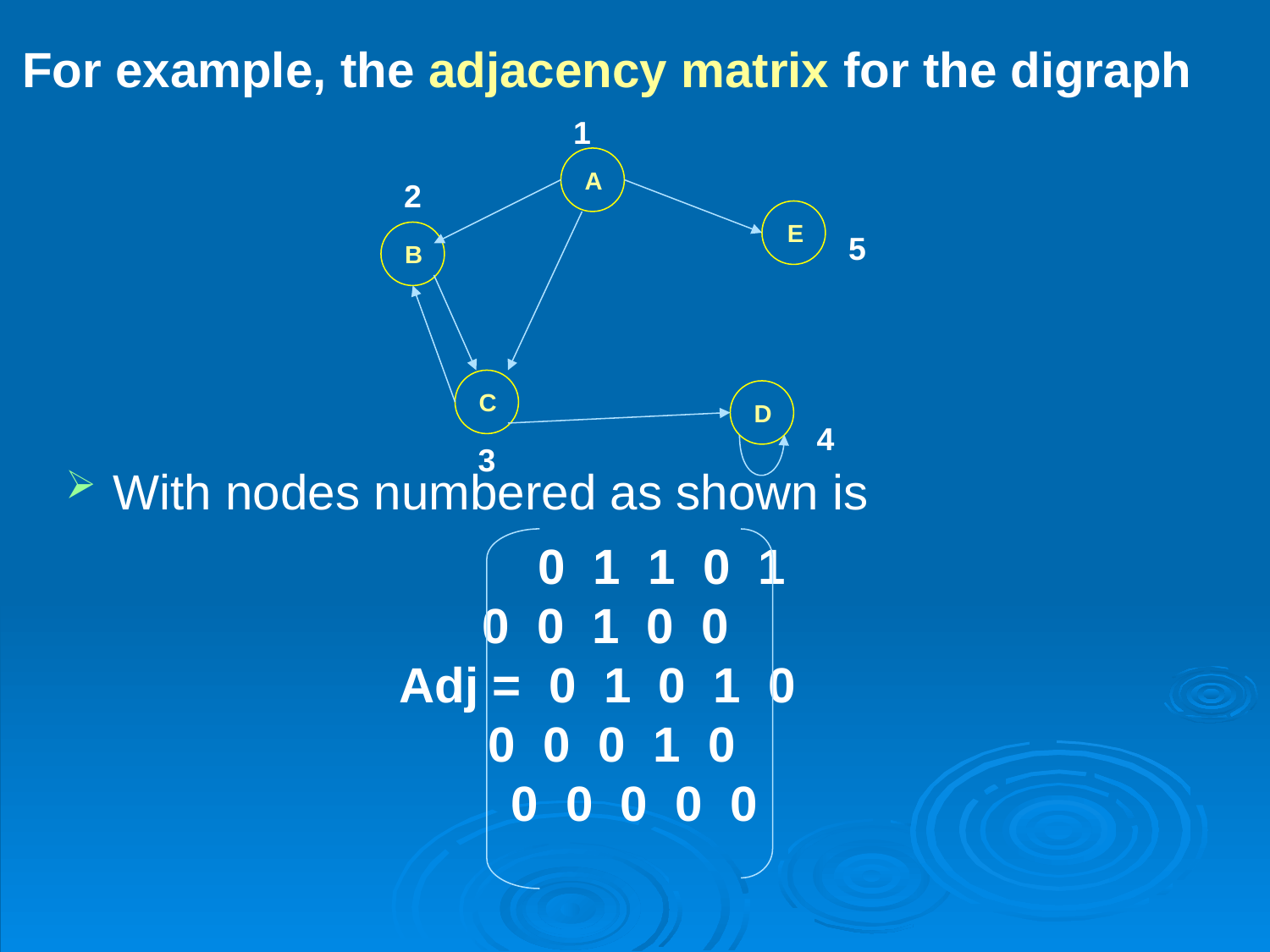

For example, the adjacency matrix for the digraph
1
A
2

E

B
5

C
D

4

3
With nodes numbered as shown is
				  0  1  1  0  1
      0  0  1  0  0
Adj =  0  1  0  1  0
 	   0  0  0  1  0
   0  0  0  0  0